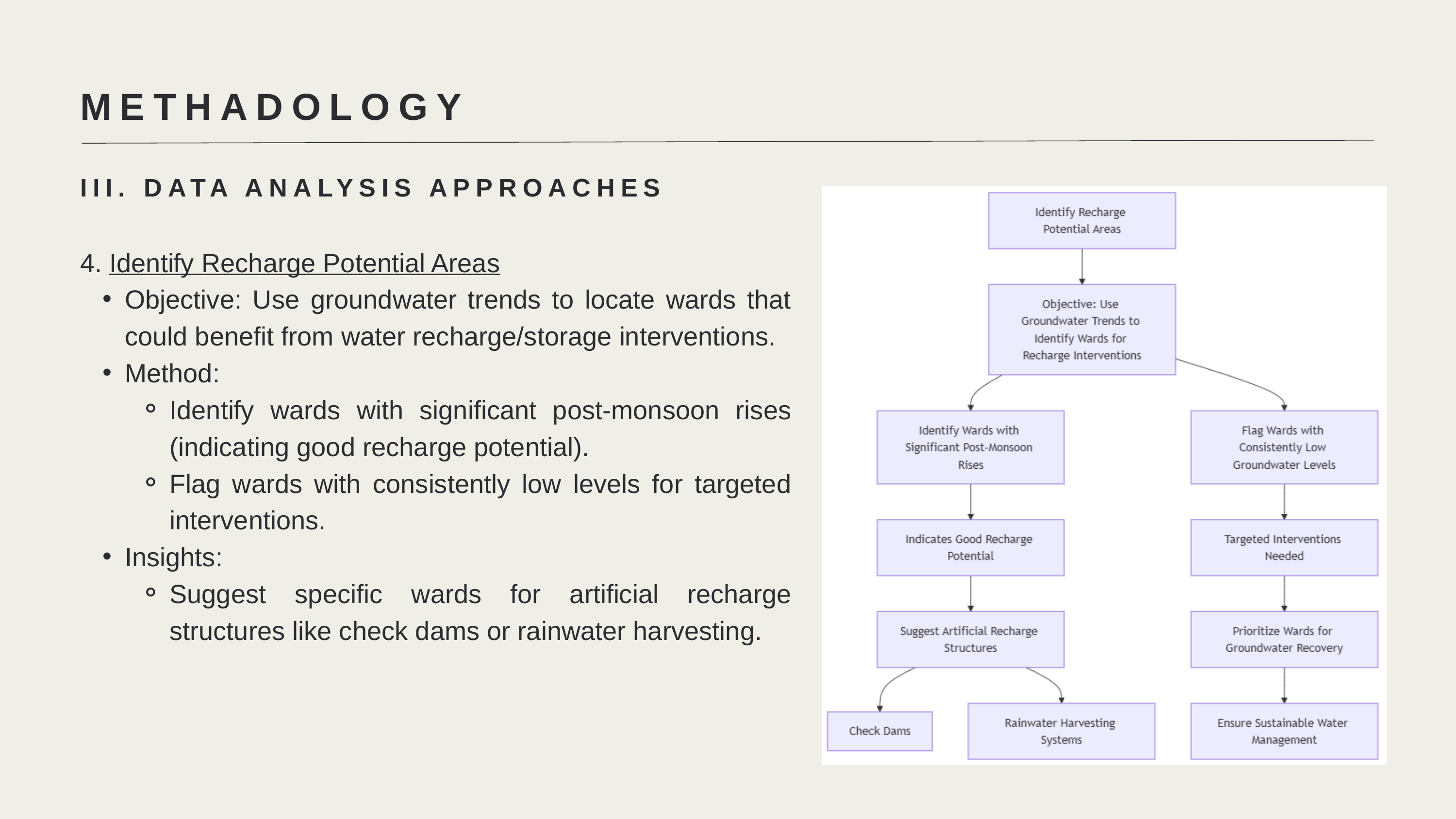

METHADOLOGY

III. DATA ANALYSIS APPROACHES

4. Identify Recharge Potential Areas
Objective: Use groundwater trends to locate wards that could benefit from water recharge/storage interventions.
Method:
Identify wards with significant post-monsoon rises (indicating good recharge potential).
Flag wards with consistently low levels for targeted interventions.
Insights:
Suggest specific wards for artificial recharge structures like check dams or rainwater harvesting.